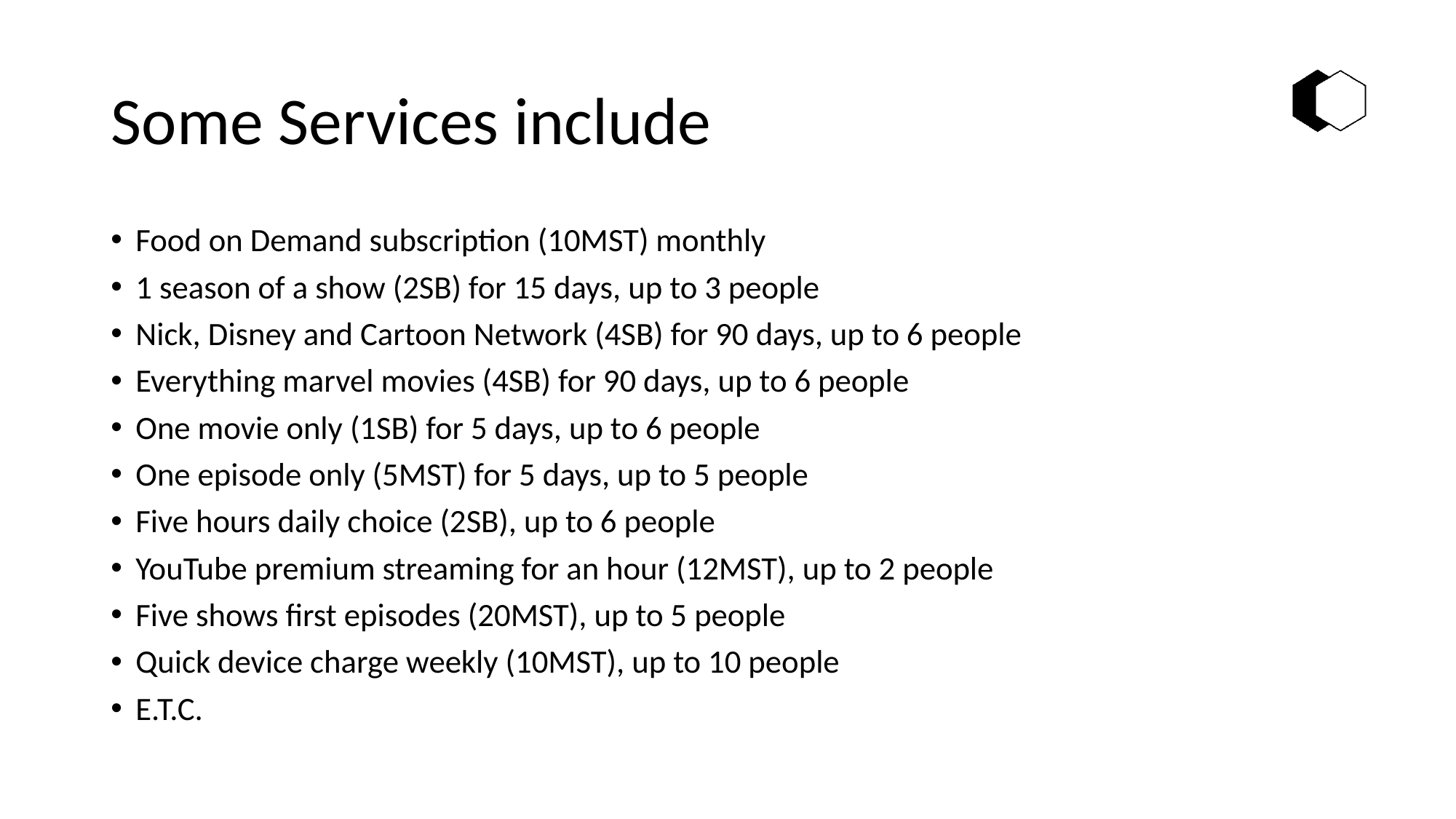

# Some Services include
Food on Demand subscription (10MST) monthly
1 season of a show (2SB) for 15 days, up to 3 people
Nick, Disney and Cartoon Network (4SB) for 90 days, up to 6 people
Everything marvel movies (4SB) for 90 days, up to 6 people
One movie only (1SB) for 5 days, up to 6 people
One episode only (5MST) for 5 days, up to 5 people
Five hours daily choice (2SB), up to 6 people
YouTube premium streaming for an hour (12MST), up to 2 people
Five shows first episodes (20MST), up to 5 people
Quick device charge weekly (10MST), up to 10 people
E.T.C.